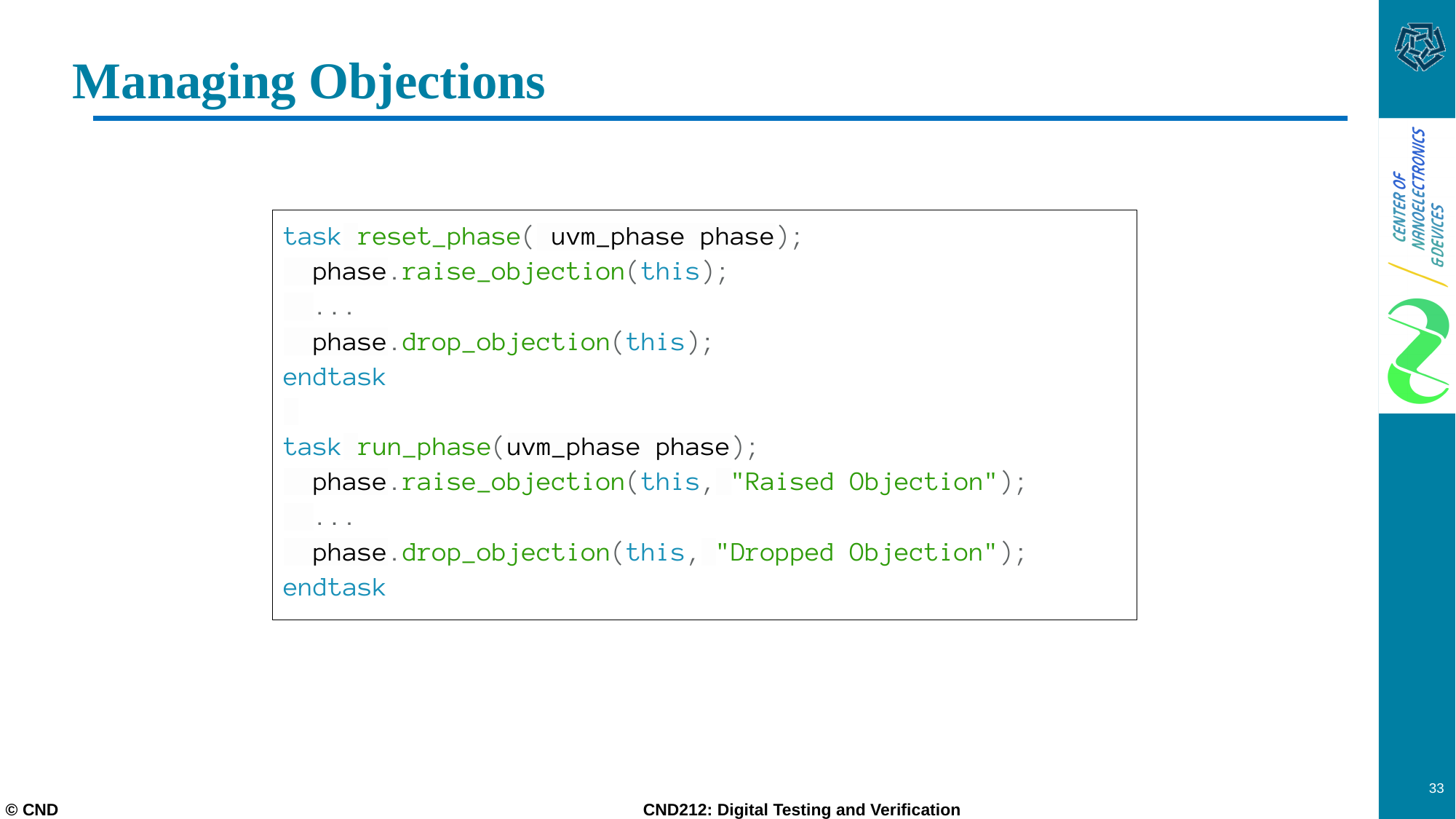

# Managing Objections
task reset_phase( uvm_phase phase);
  phase.raise_objection(this);
  ...
  phase.drop_objection(this);
endtask

task run_phase(uvm_phase phase);
  phase.raise_objection(this, "Raised Objection");
  ...
  phase.drop_objection(this, "Dropped Objection");
endtask
33
© CND                                                                                                                            CND212: Digital Testing and Verification